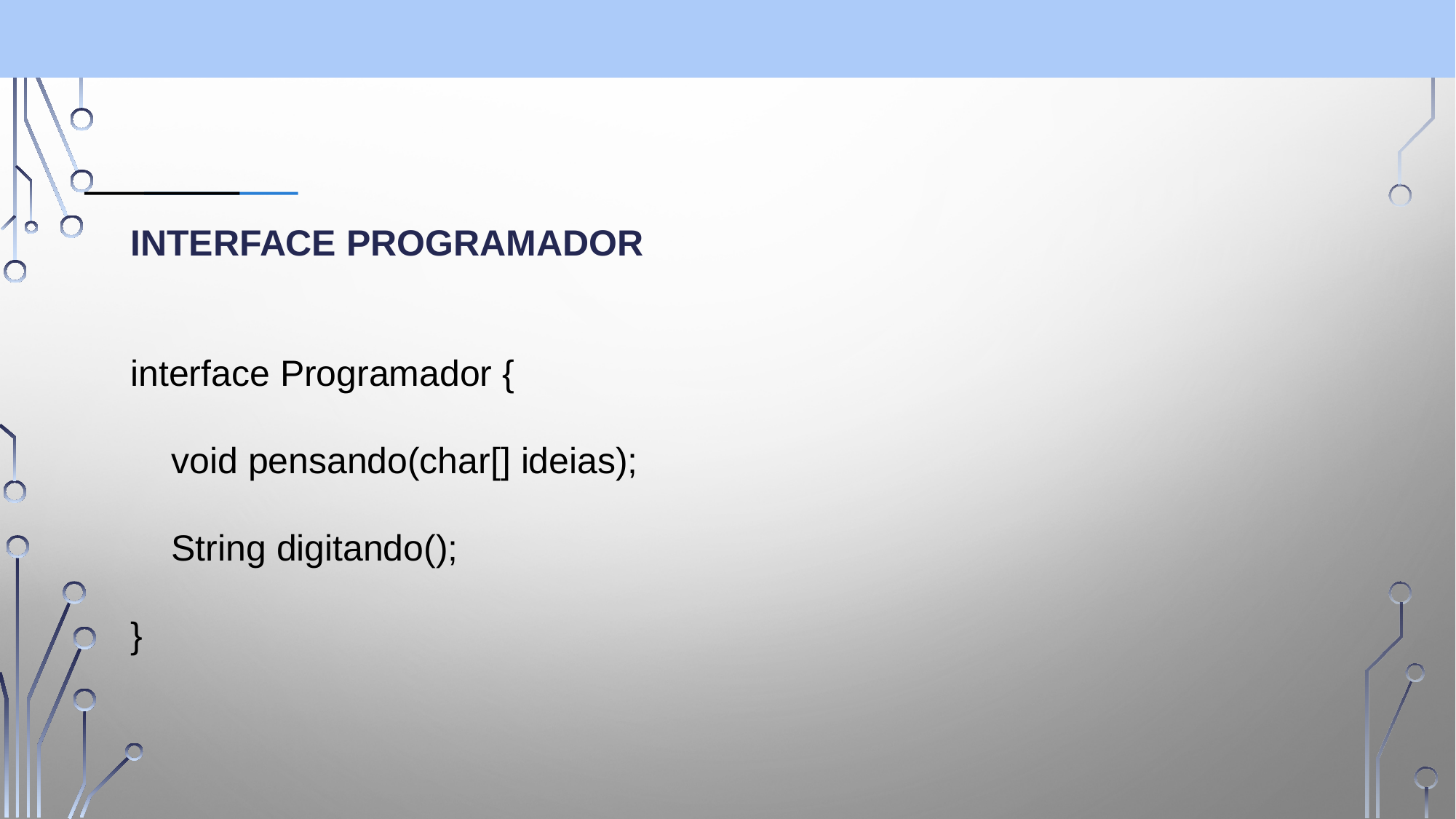

# Interface Programador
interface Programador {
    void pensando(char[] ideias);
    String digitando();
}